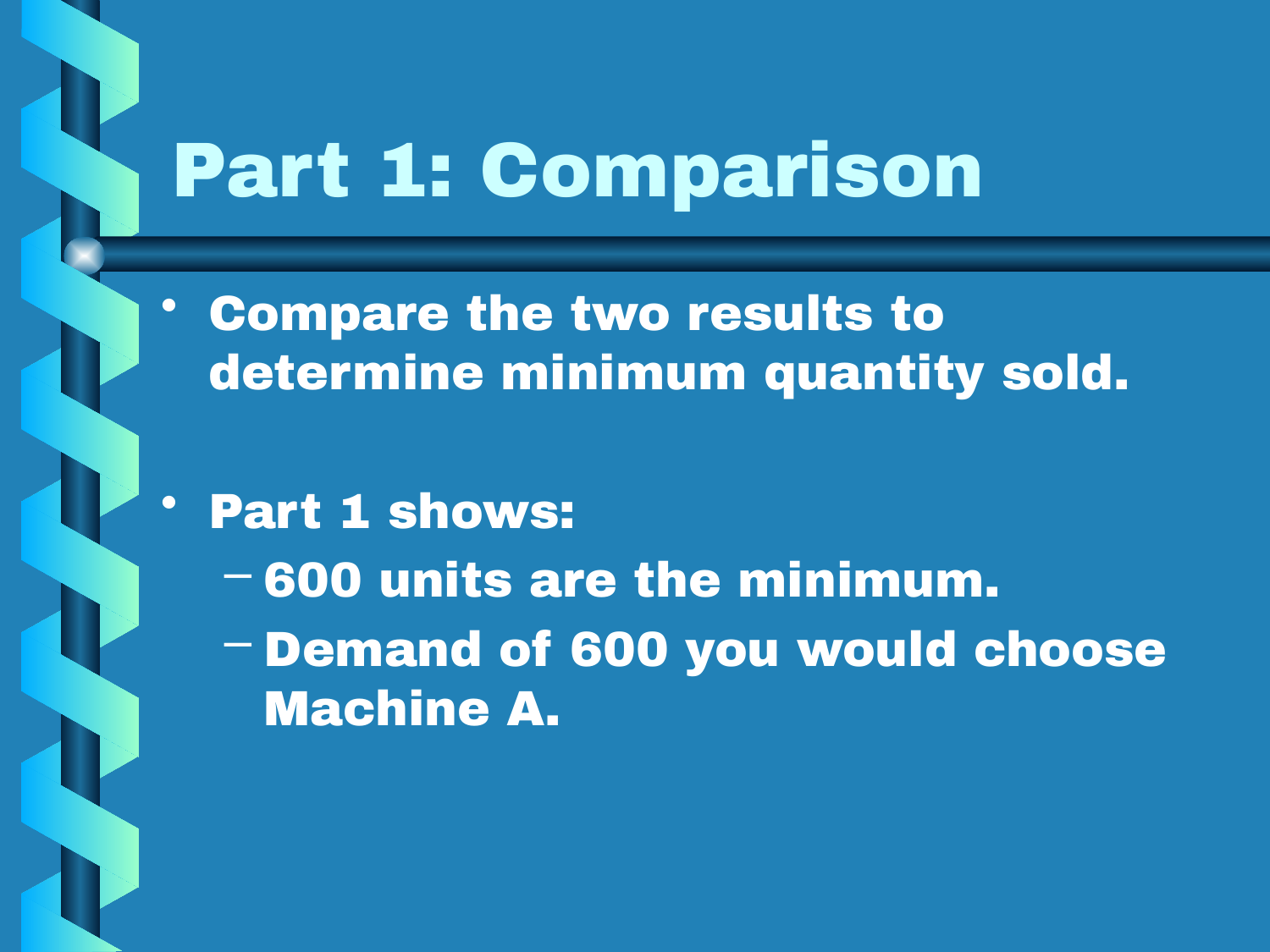

# Part 1: Comparison
Compare the two results to determine minimum quantity sold.

Part 1 shows:
600 units are the minimum.
Demand of 600 you would choose Machine A.